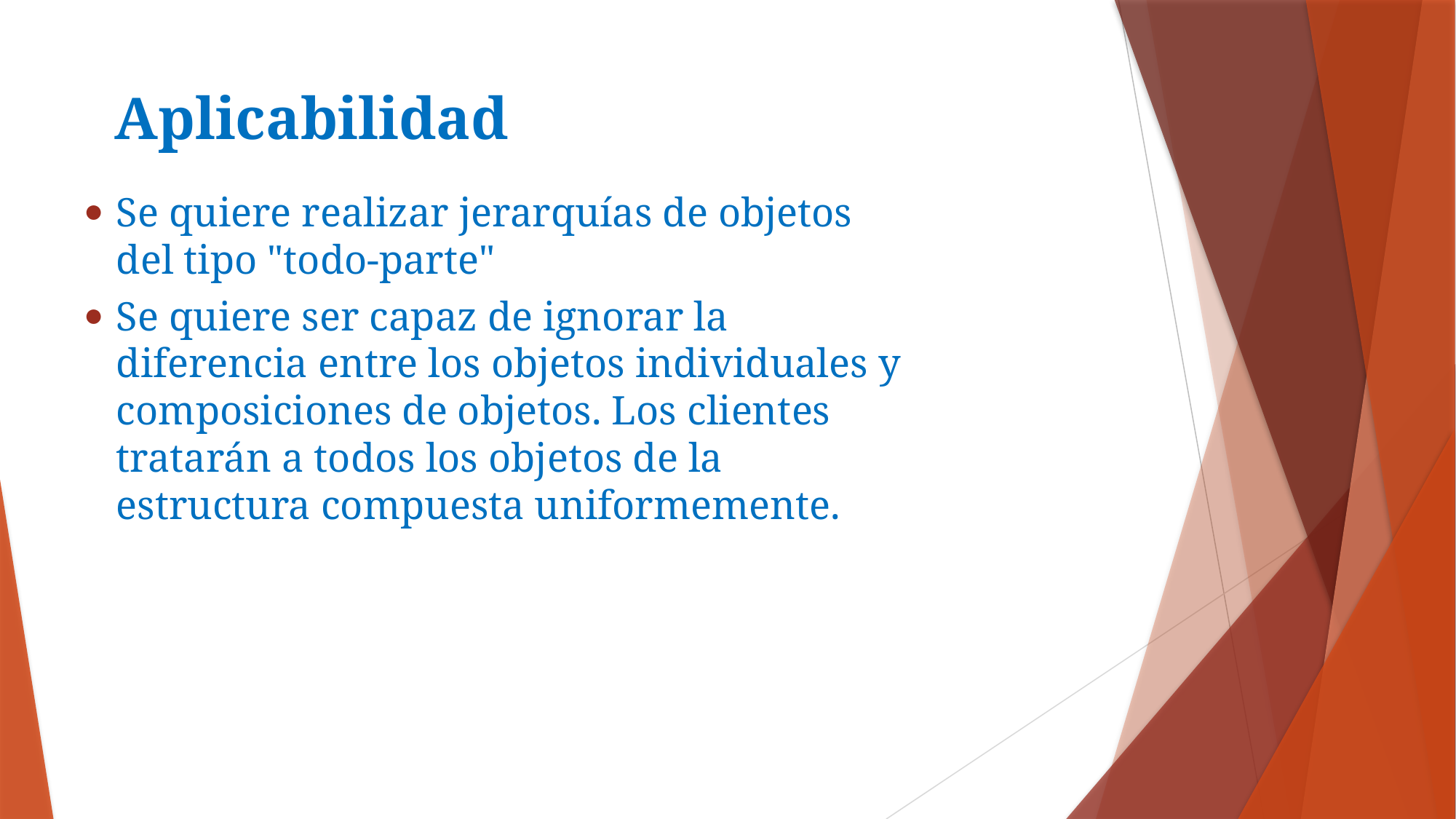

# Aplicabilidad
Se quiere realizar jerarquías de objetos del tipo "todo-parte"
Se quiere ser capaz de ignorar la diferencia entre los objetos individuales y composiciones de objetos. Los clientes tratarán a todos los objetos de la estructura compuesta uniformemente.